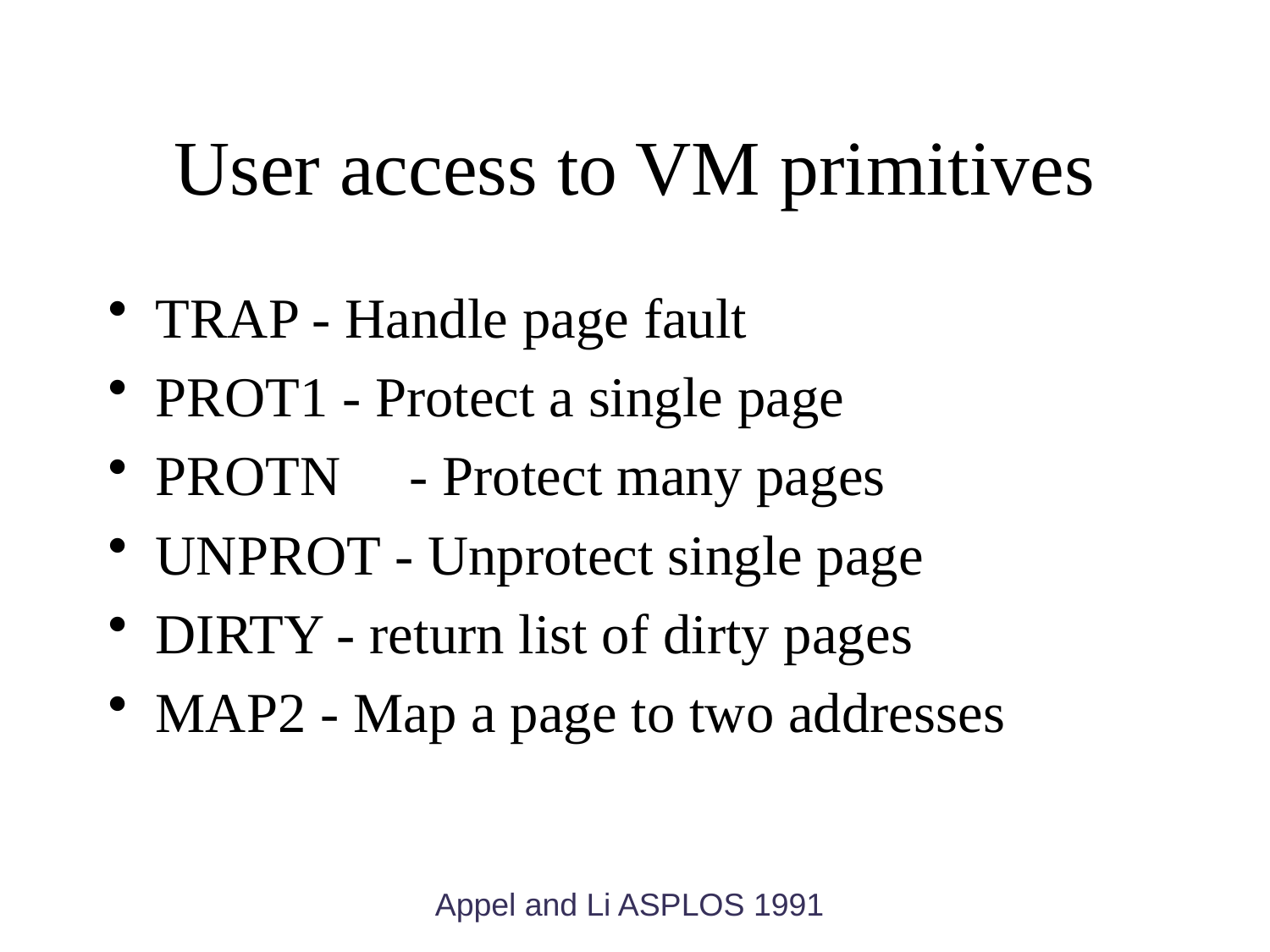

# User access to VM primitives
TRAP - Handle page fault
PROT1 - Protect a single page
PROTN 	- Protect many pages
UNPROT - Unprotect single page
DIRTY - return list of dirty pages
MAP2 - Map a page to two addresses
Appel and Li ASPLOS 1991